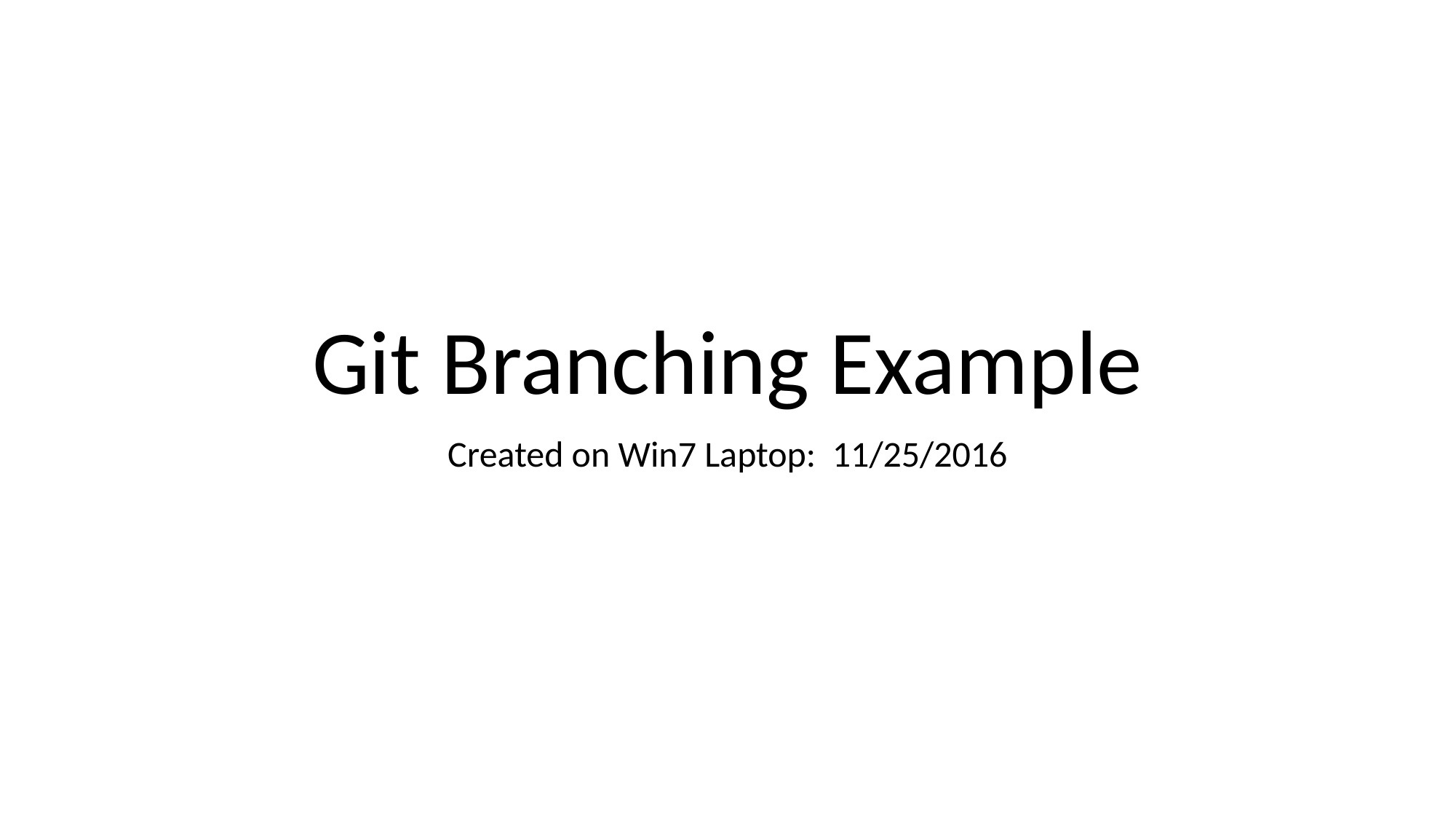

# Git Branching Example
Created on Win7 Laptop:  11/25/2016